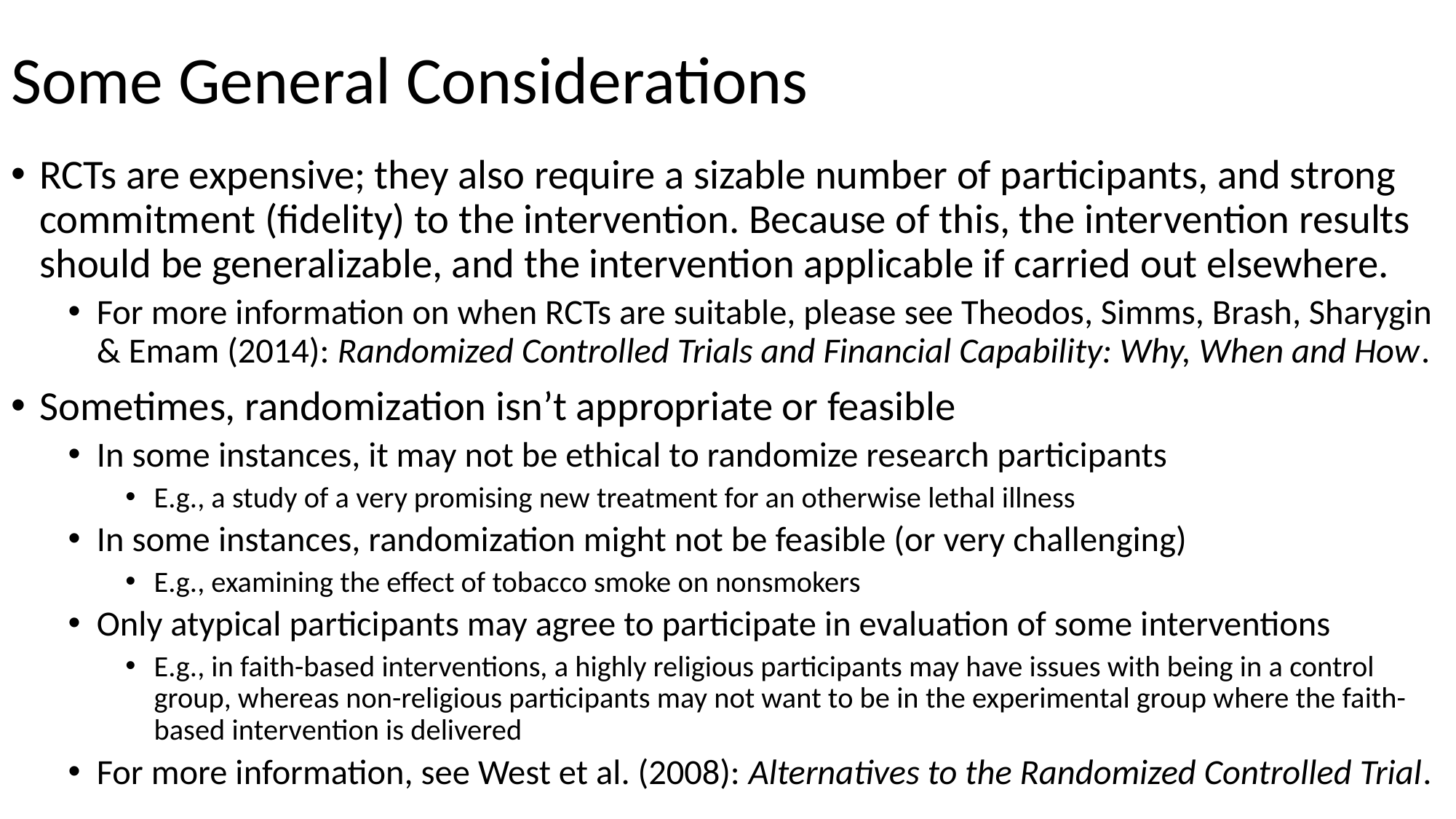

# Some General Considerations
RCTs are expensive; they also require a sizable number of participants, and strong commitment (fidelity) to the intervention. Because of this, the intervention results should be generalizable, and the intervention applicable if carried out elsewhere.
For more information on when RCTs are suitable, please see Theodos, Simms, Brash, Sharygin & Emam (2014): Randomized Controlled Trials and Financial Capability: Why, When and How.
Sometimes, randomization isn’t appropriate or feasible
In some instances, it may not be ethical to randomize research participants
E.g., a study of a very promising new treatment for an otherwise lethal illness
In some instances, randomization might not be feasible (or very challenging)
E.g., examining the effect of tobacco smoke on nonsmokers
Only atypical participants may agree to participate in evaluation of some interventions
E.g., in faith-based interventions, a highly religious participants may have issues with being in a control group, whereas non-religious participants may not want to be in the experimental group where the faith-based intervention is delivered
For more information, see West et al. (2008): Alternatives to the Randomized Controlled Trial.